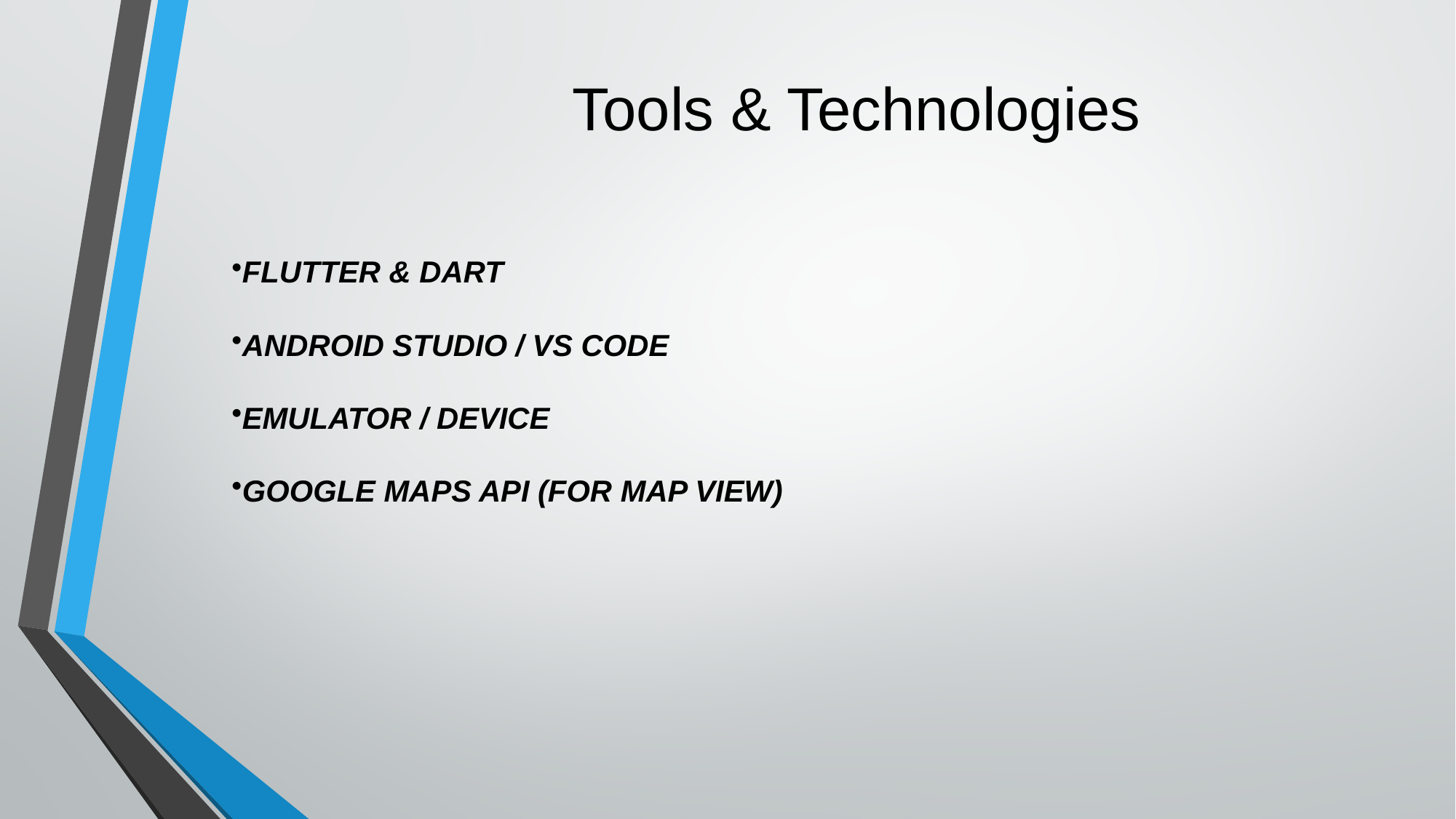

# Tools & Technologies
FLUTTER & DART

ANDROID STUDIO / VS CODE

EMULATOR / DEVICE

GOOGLE MAPS API (FOR MAP VIEW)